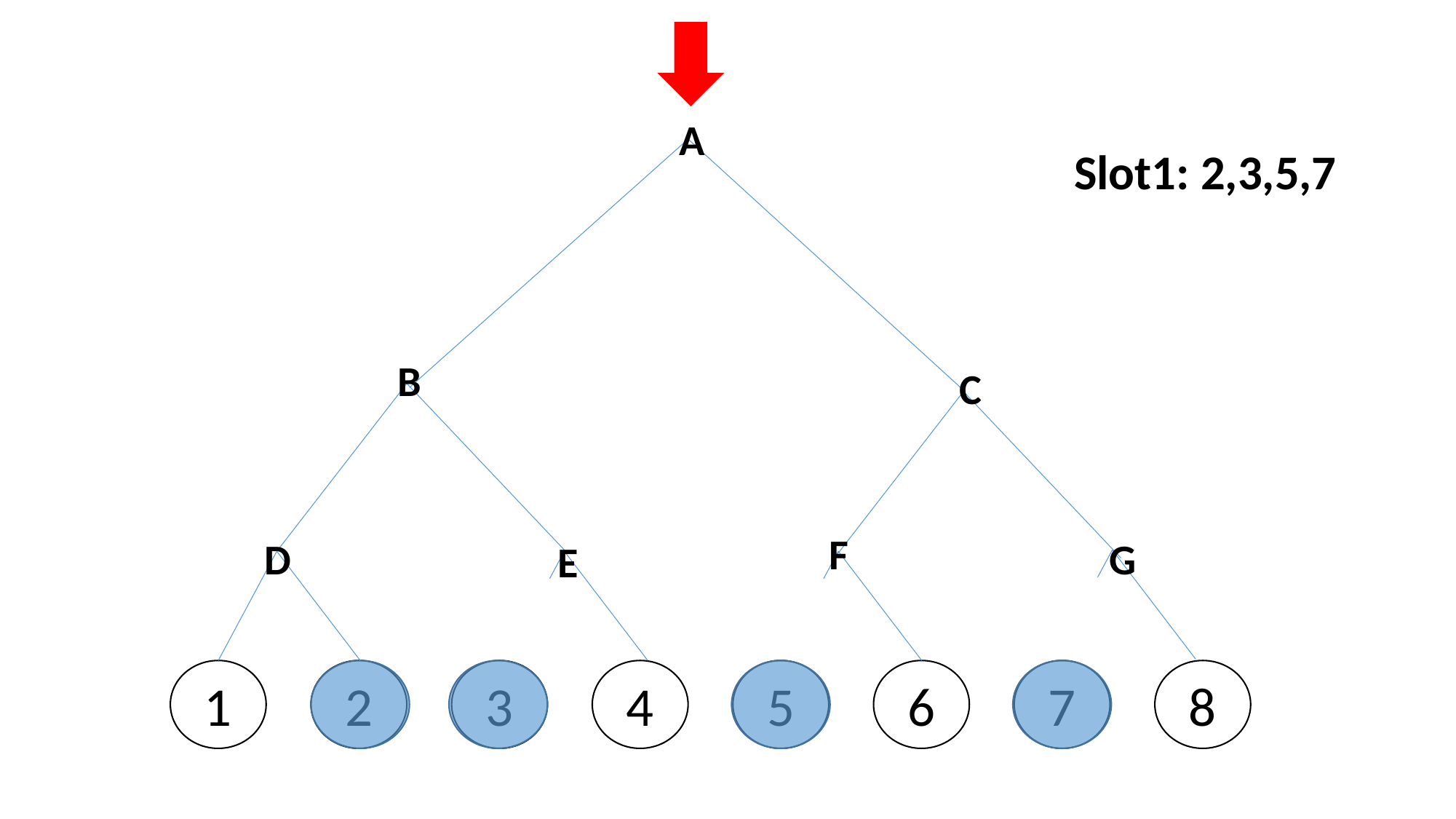

A
Slot1: 2,3,5,7
B
C
F
D
G
E

8
7
6
4
5
3
2
1